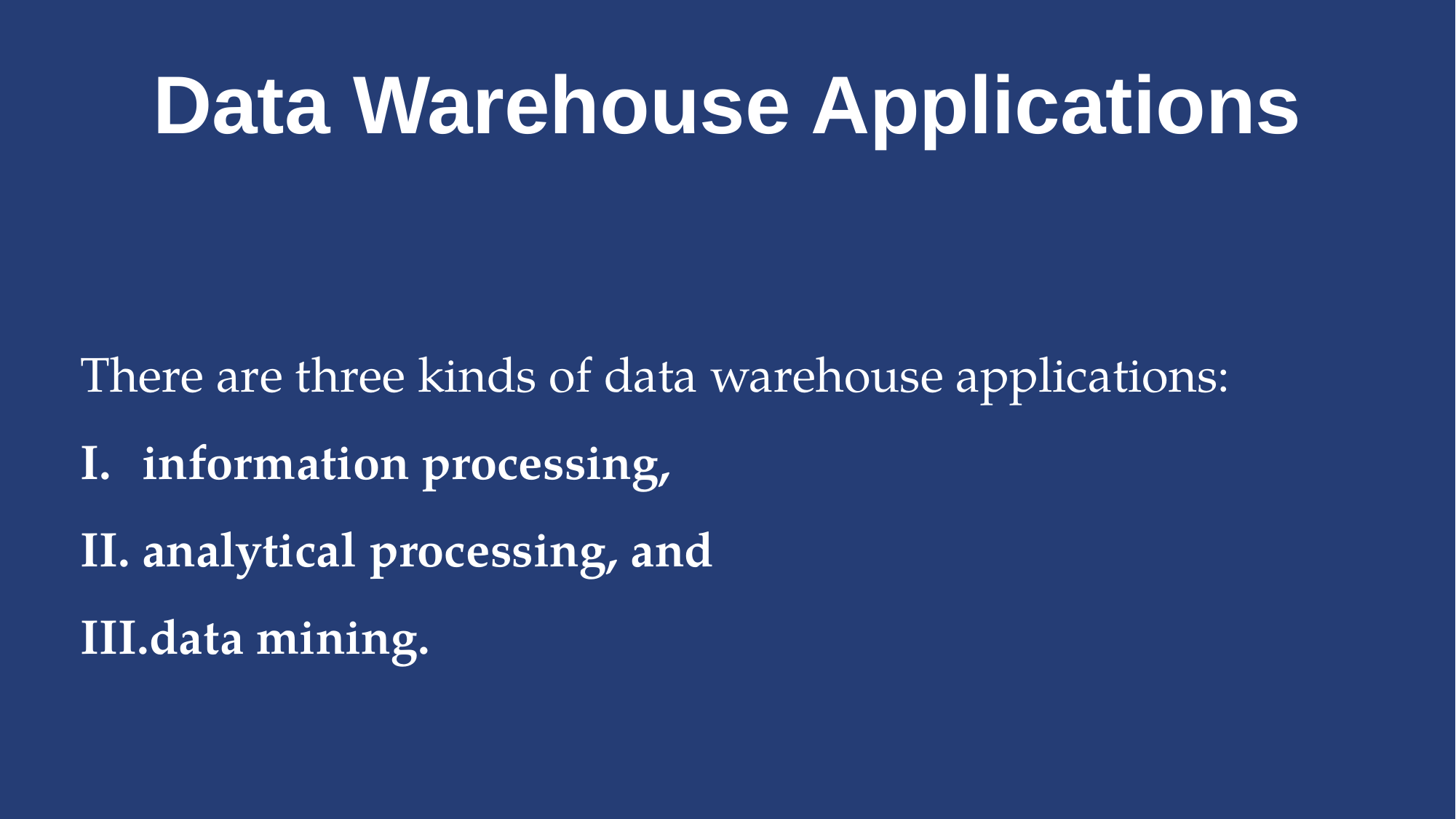

# Data Warehouse Applications
There are three kinds of data warehouse applications:
information processing,
analytical processing, and
data mining.